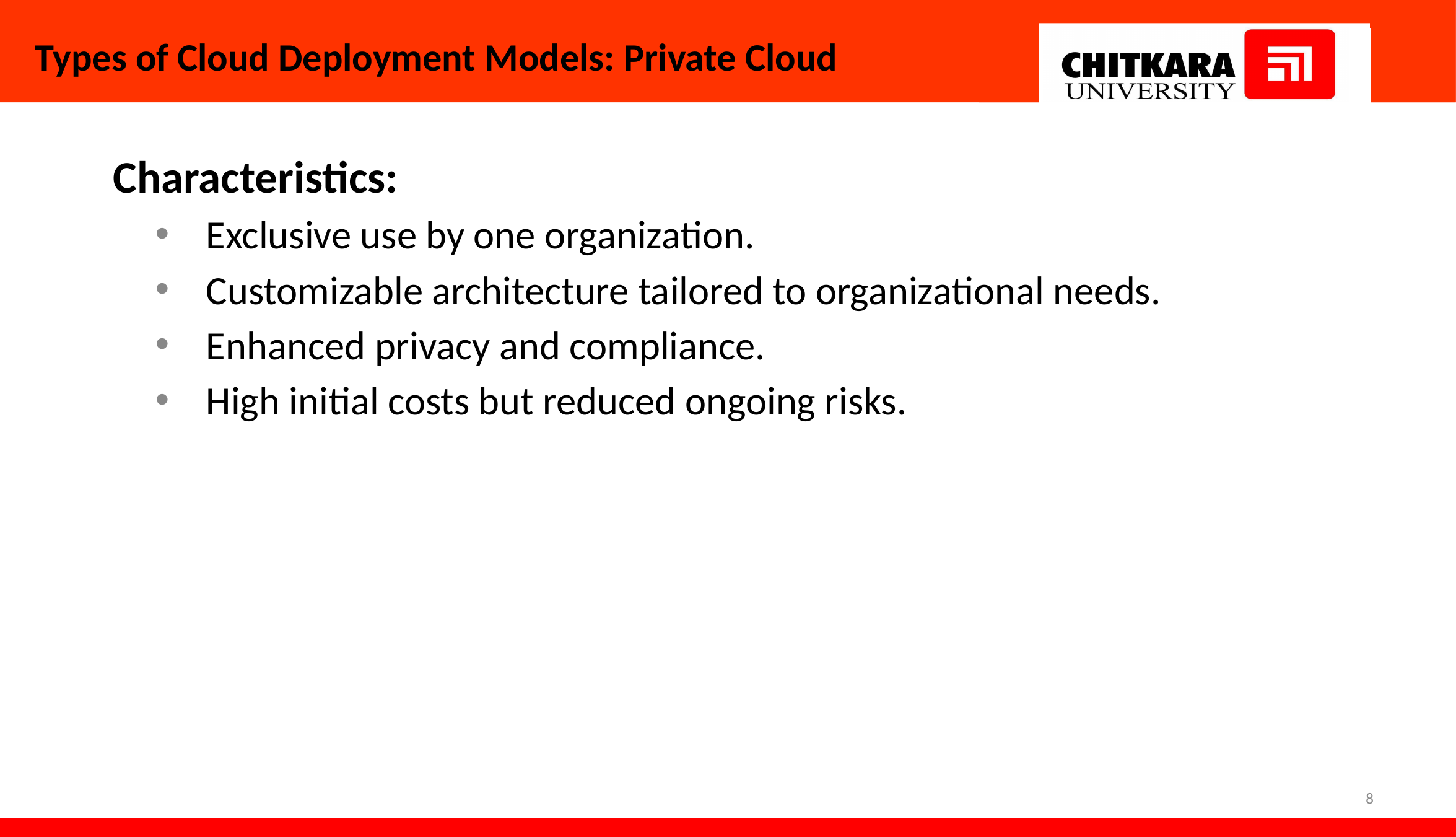

# Types of Cloud Deployment Models: Private Cloud
Characteristics:
Exclusive use by one organization.
Customizable architecture tailored to organizational needs.
Enhanced privacy and compliance.
High initial costs but reduced ongoing risks.
8